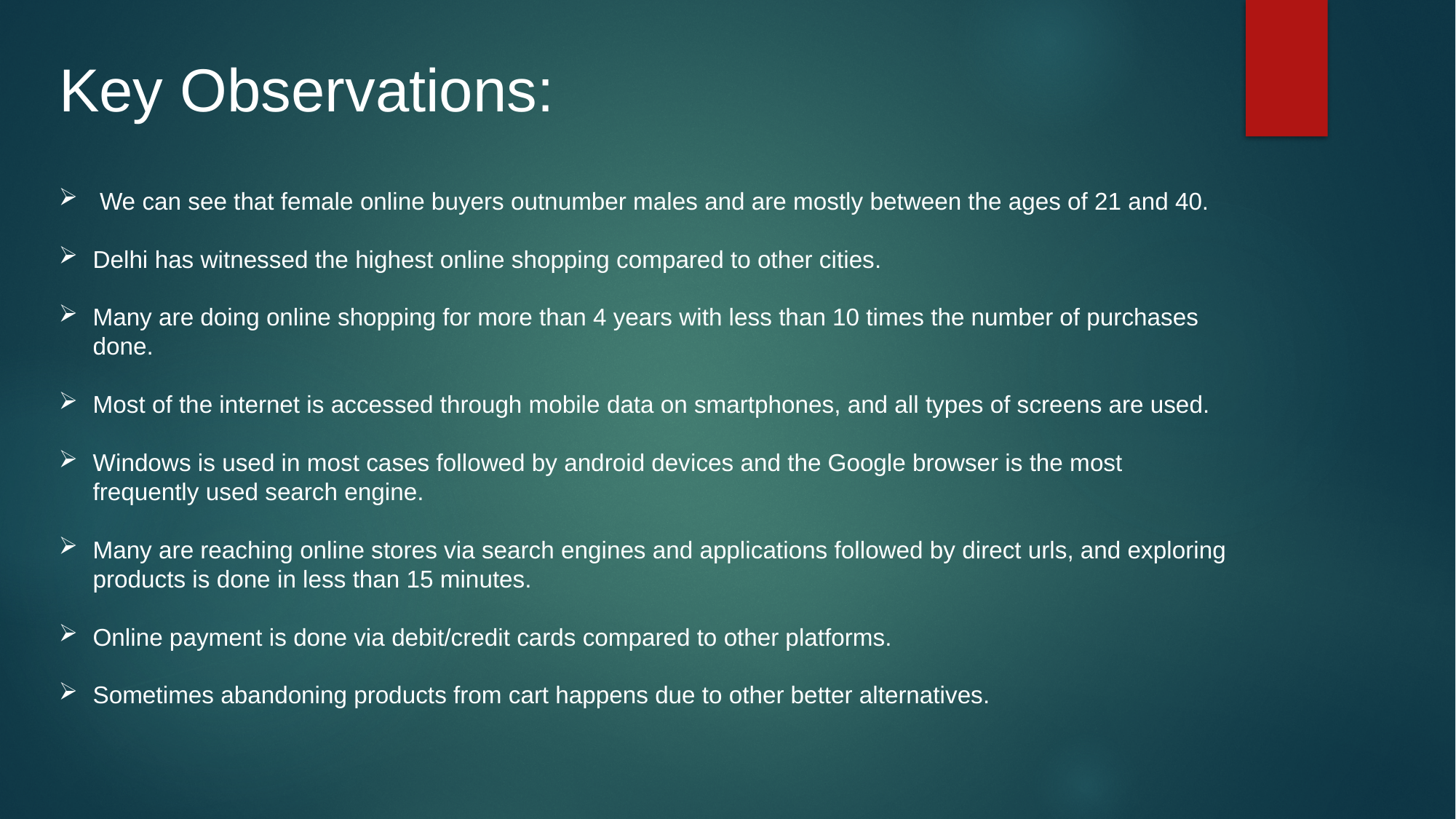

Key Observations:
 We can see that female online buyers outnumber males and are mostly between the ages of 21 and 40.

Delhi has witnessed the highest online shopping compared to other cities.

Many are doing online shopping for more than 4 years with less than 10 times the number of purchases done.

Most of the internet is accessed through mobile data on smartphones, and all types of screens are used.

Windows is used in most cases followed by android devices and the Google browser is the most frequently used search engine.

Many are reaching online stores via search engines and applications followed by direct urls, and exploring products is done in less than 15 minutes.

Online payment is done via debit/credit cards compared to other platforms.

Sometimes abandoning products from cart happens due to other better alternatives.